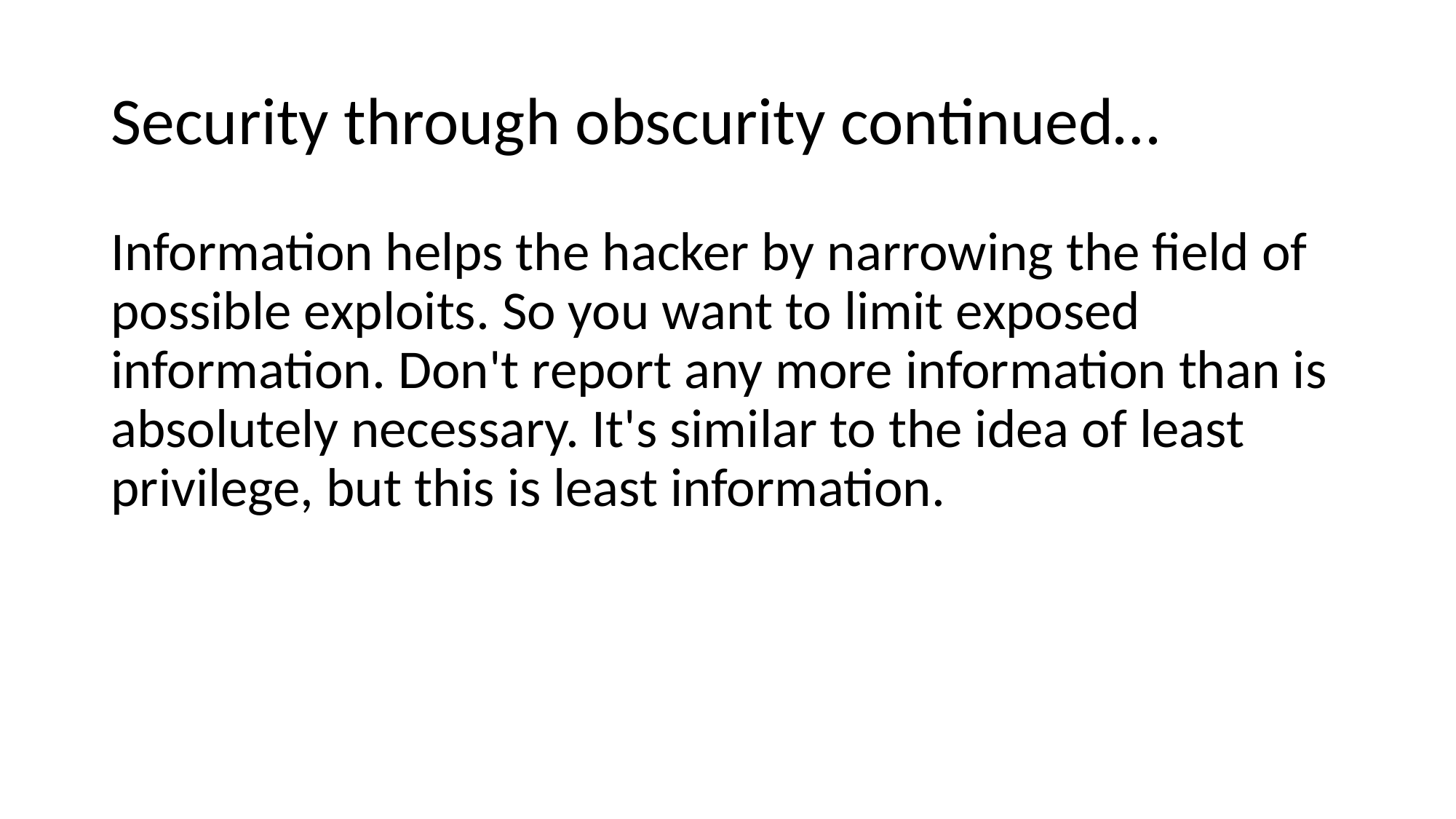

# Security through obscurity continued…
Information helps the hacker by narrowing the field of possible exploits. So you want to limit exposed information. Don't report any more information than is absolutely necessary. It's similar to the idea of least privilege, but this is least information.